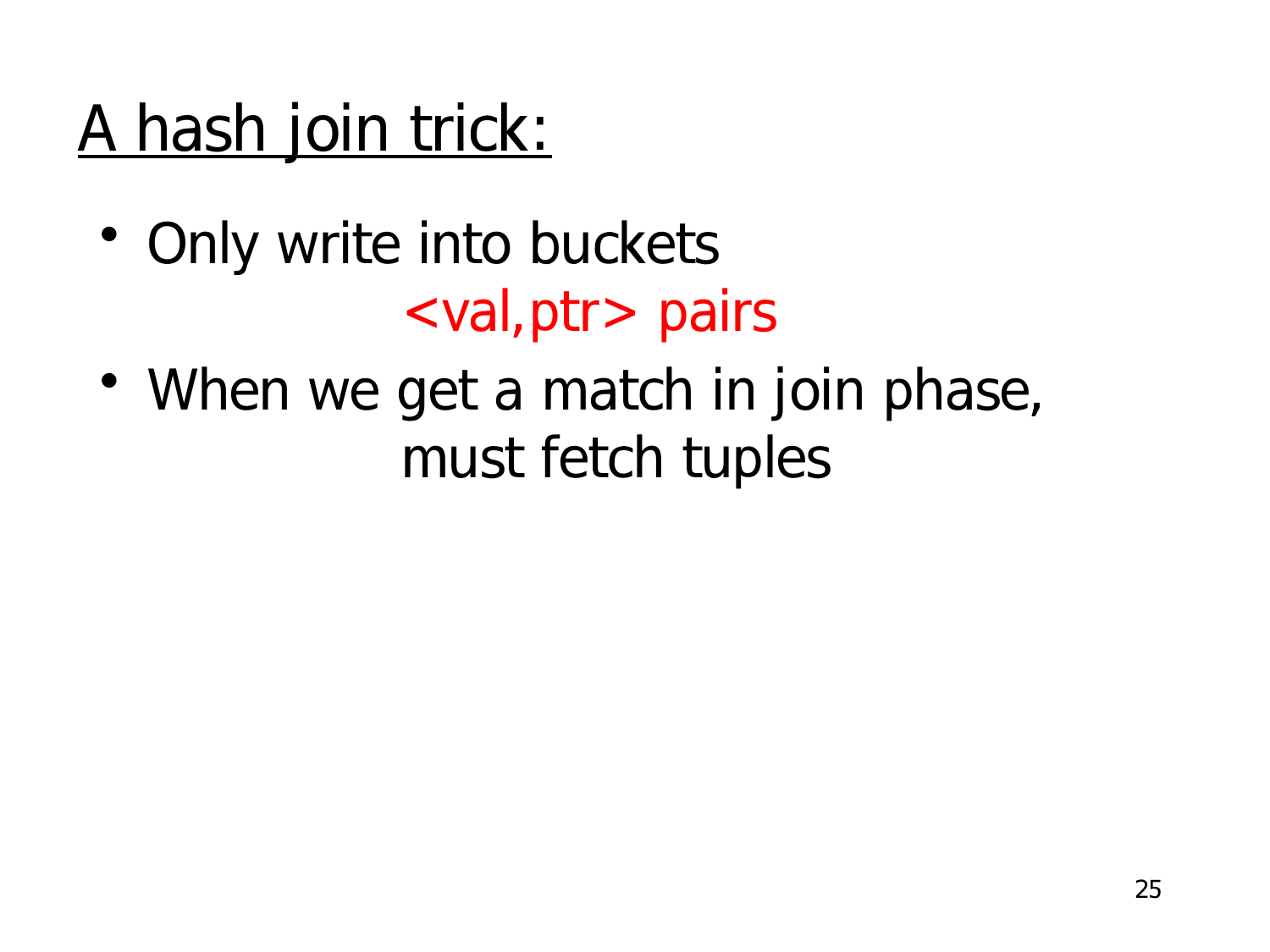

# A hash join trick:
Only write into buckets					<val,ptr> pairs
When we get a match in join phase,		must fetch tuples

25